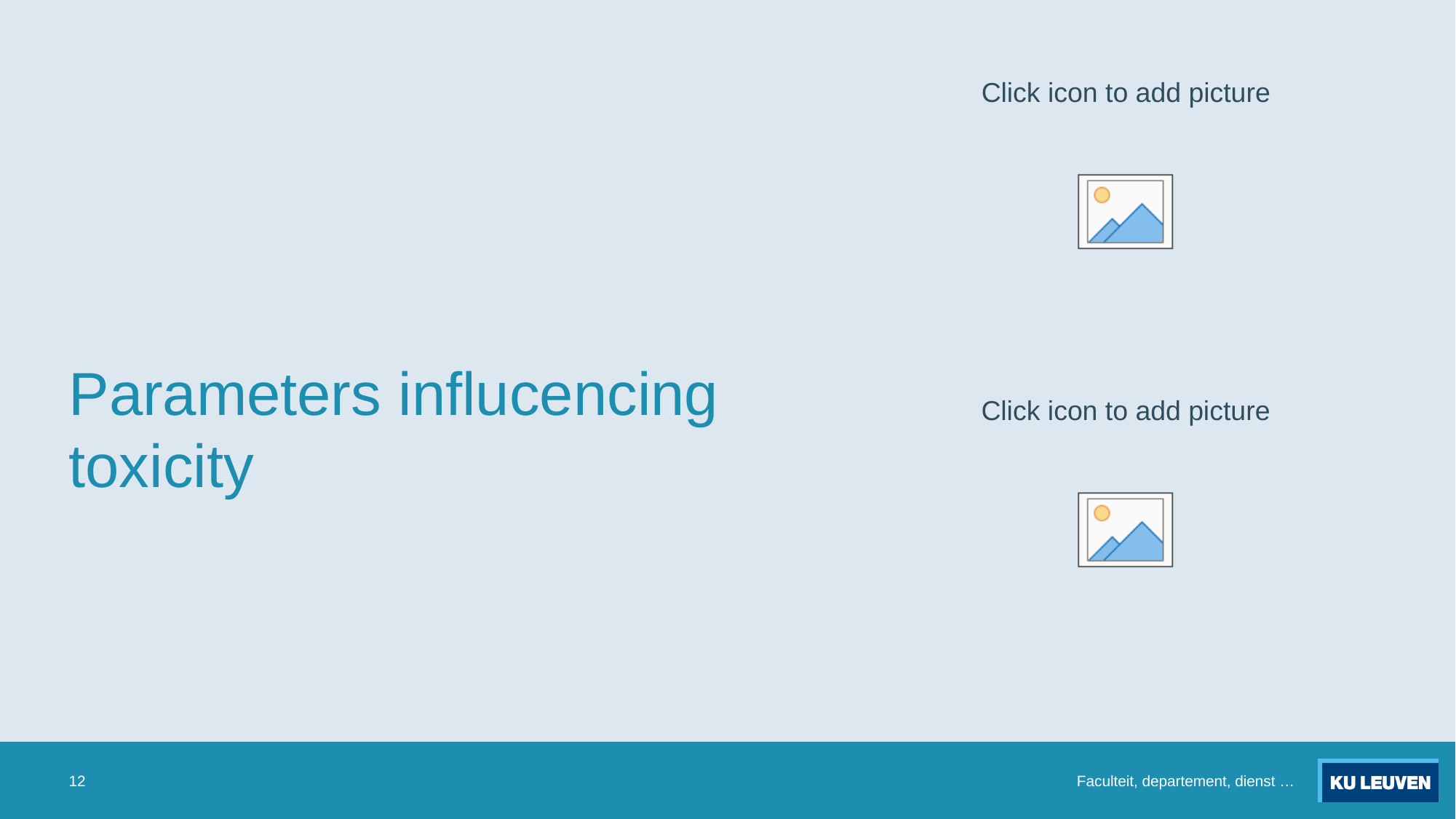

# Parameters influcencing toxicity

12
Faculteit, departement, dienst …